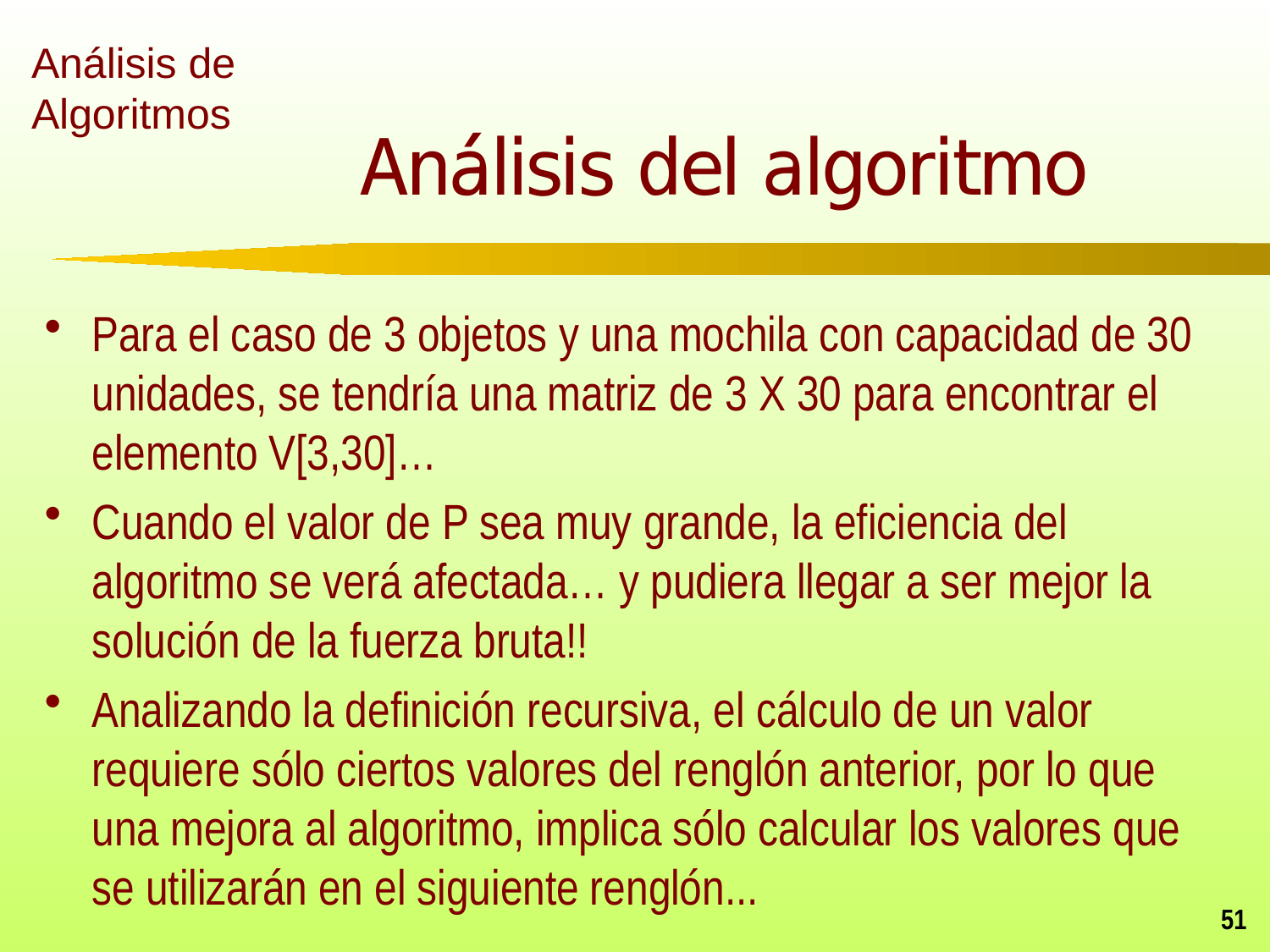

# Análisis del algoritmo
Para el caso de 3 objetos y una mochila con capacidad de 30 unidades, se tendría una matriz de 3 X 30 para encontrar el elemento V[3,30]…
Cuando el valor de P sea muy grande, la eficiencia del algoritmo se verá afectada… y pudiera llegar a ser mejor la solución de la fuerza bruta!!
Analizando la definición recursiva, el cálculo de un valor requiere sólo ciertos valores del renglón anterior, por lo que una mejora al algoritmo, implica sólo calcular los valores que se utilizarán en el siguiente renglón...

51